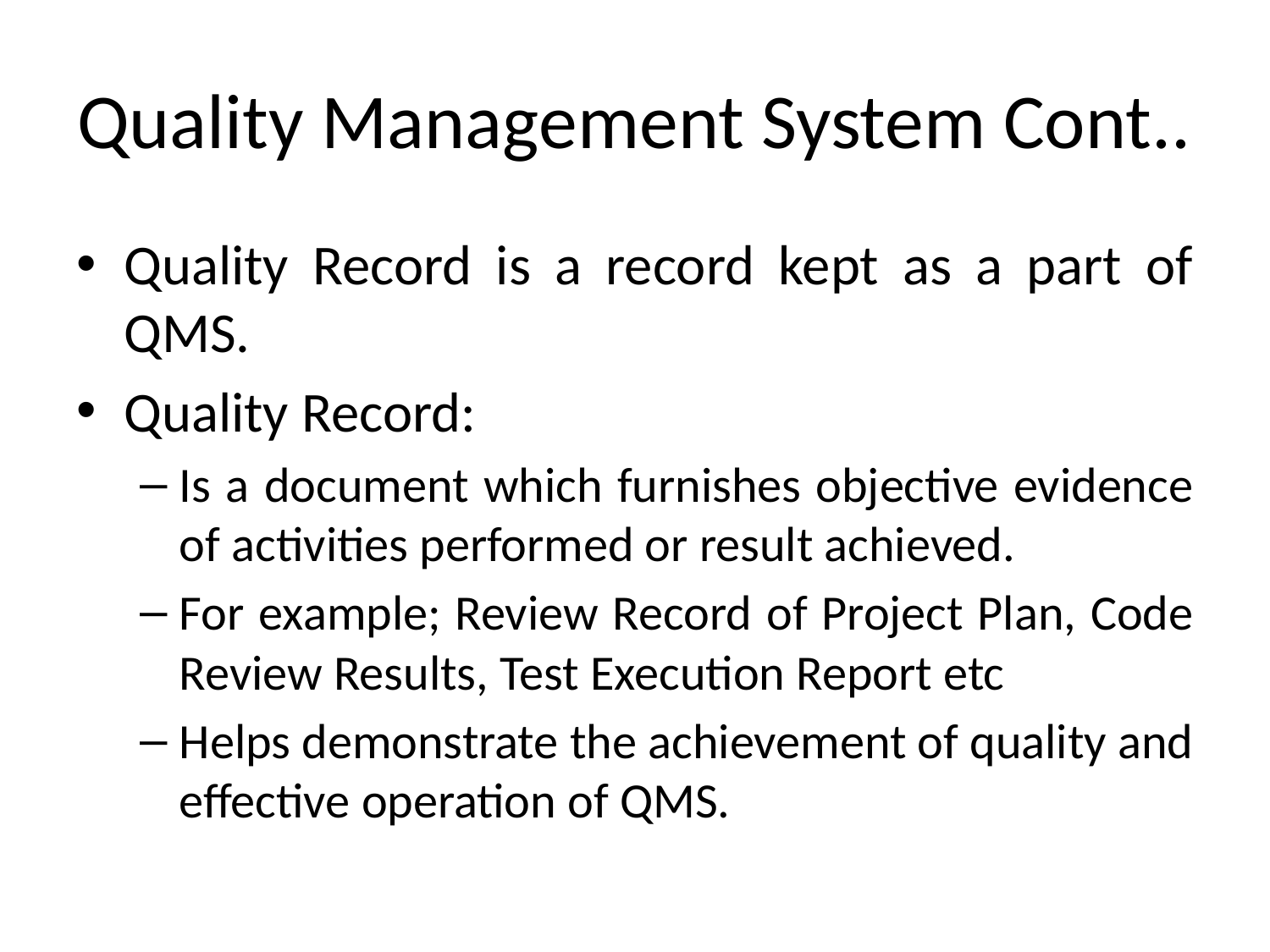

# Quality Management System Cont..
Quality Record is a record kept as a part of QMS.
Quality Record:
Is a document which furnishes objective evidence of activities performed or result achieved.
For example; Review Record of Project Plan, Code Review Results, Test Execution Report etc
Helps demonstrate the achievement of quality and effective operation of QMS.